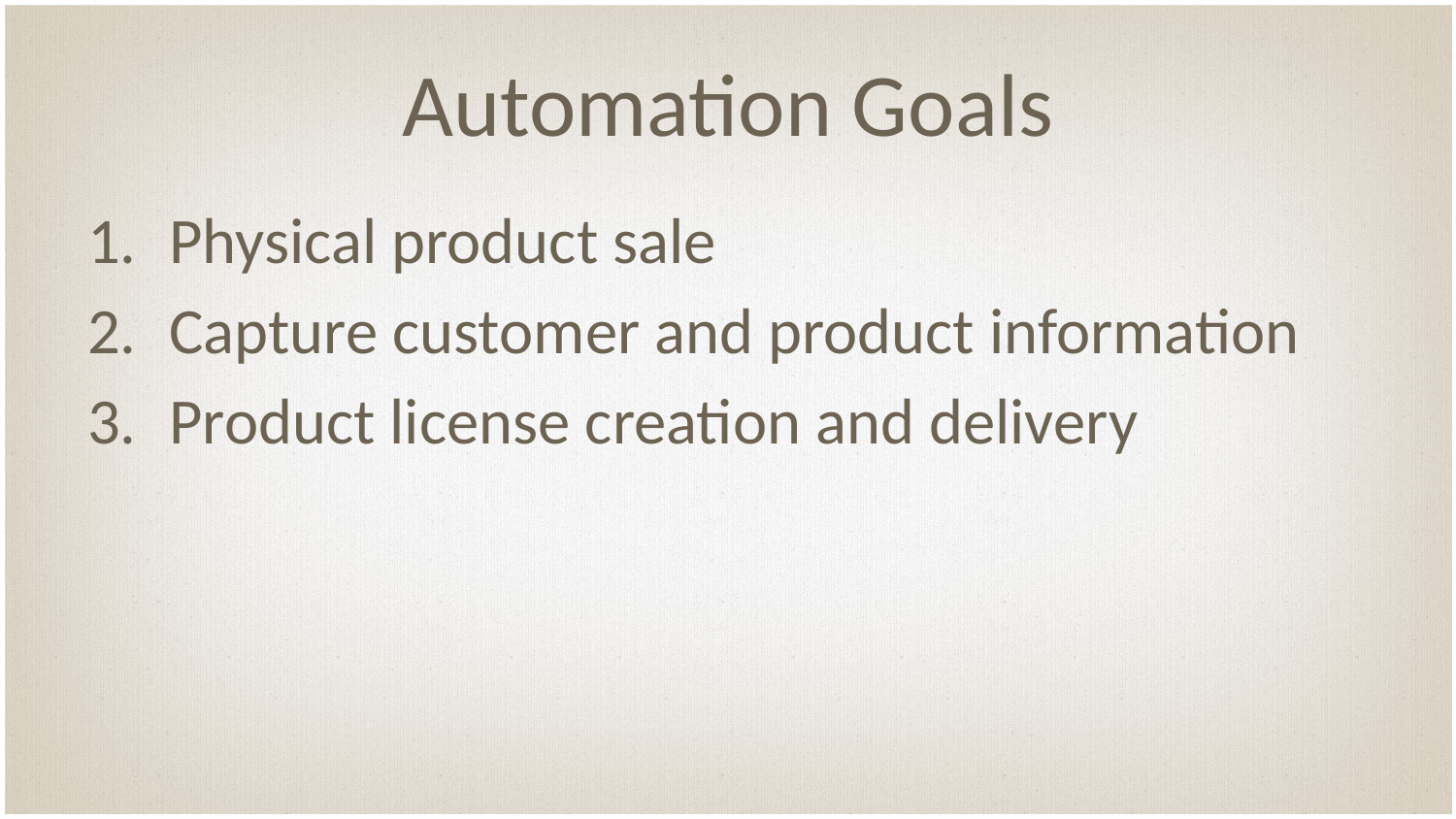

# Automation Goals
Physical product sale
Capture customer and product information
Product license creation and delivery